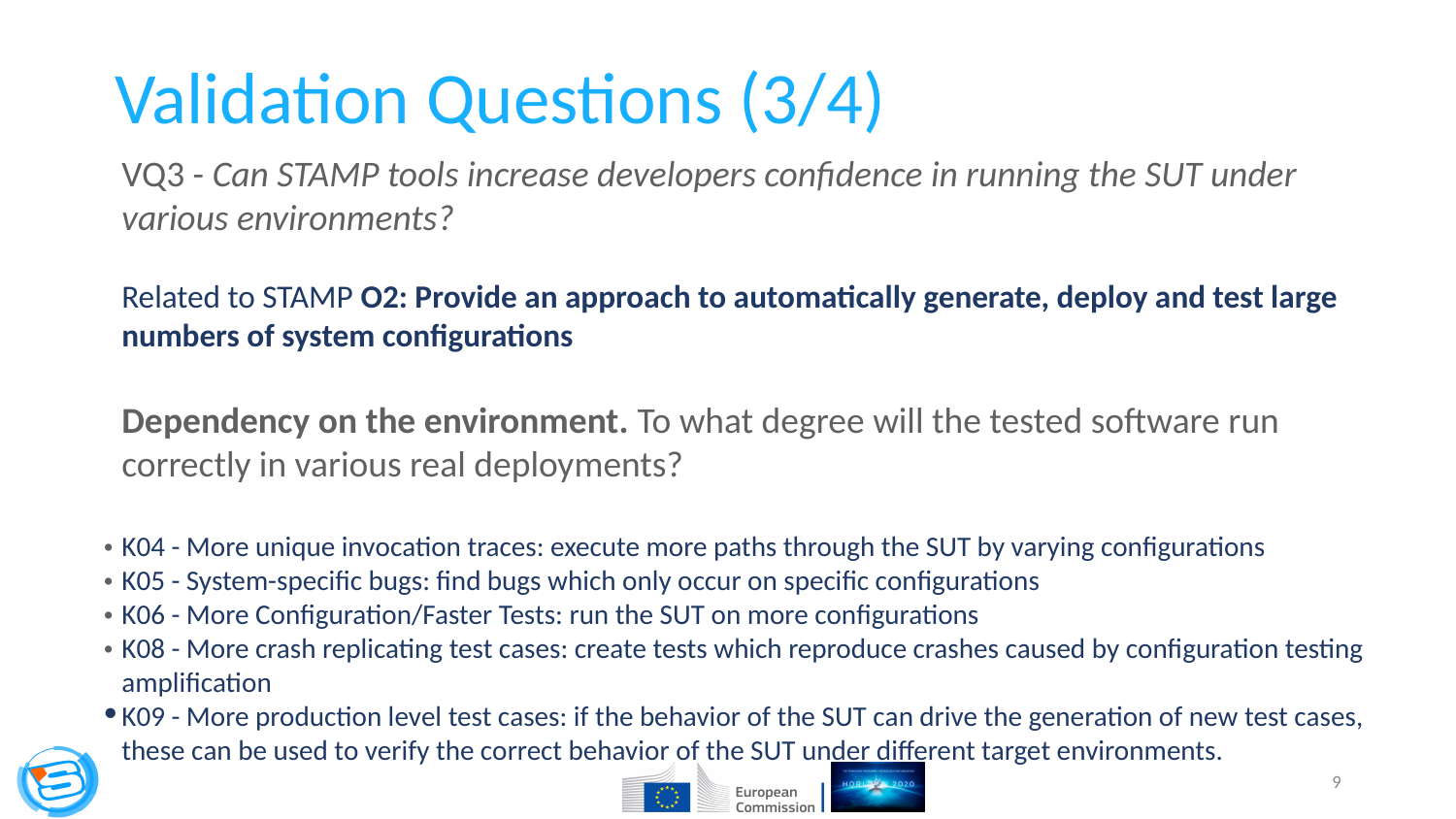

# Validation Questions (3/4)
VQ3 - Can STAMP tools increase developers confidence in running the SUT under various environments?

Related to STAMP O2: Provide an approach to automatically generate, deploy and test large numbers of system configurations

Dependency on the environment. To what degree will the tested software run correctly in various real deployments?

K04 - More unique invocation traces: execute more paths through the SUT by varying configurations
K05 - System-specific bugs: find bugs which only occur on specific configurations
K06 - More Configuration/Faster Tests: run the SUT on more configurations
K08 - More crash replicating test cases: create tests which reproduce crashes caused by configuration testing amplification
K09 - More production level test cases: if the behavior of the SUT can drive the generation of new test cases, these can be used to verify the correct behavior of the SUT under different target environments.
9